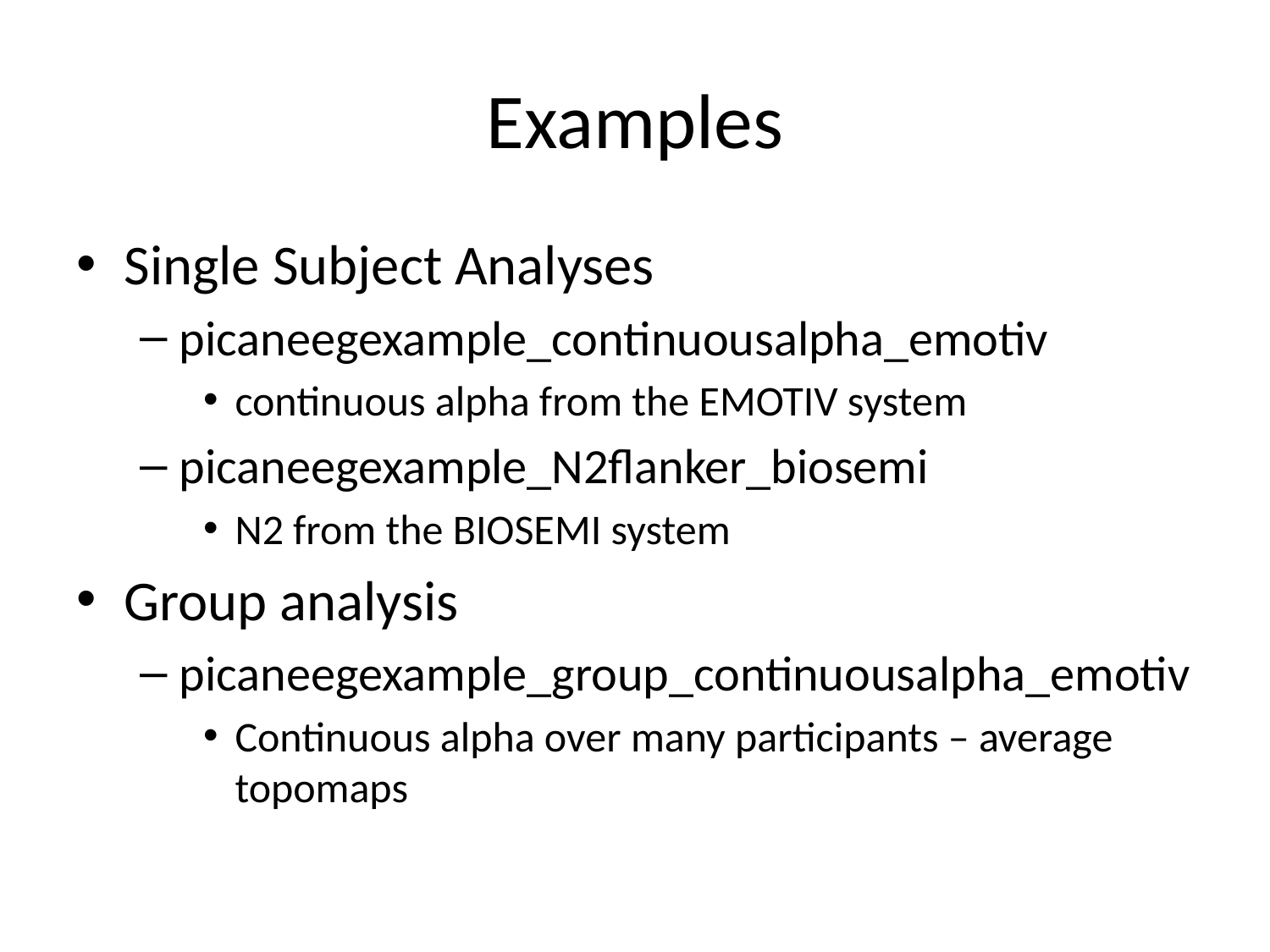

# Examples
Single Subject Analyses
picaneegexample_continuousalpha_emotiv
continuous alpha from the EMOTIV system
picaneegexample_N2flanker_biosemi
N2 from the BIOSEMI system
Group analysis
picaneegexample_group_continuousalpha_emotiv
Continuous alpha over many participants – average topomaps